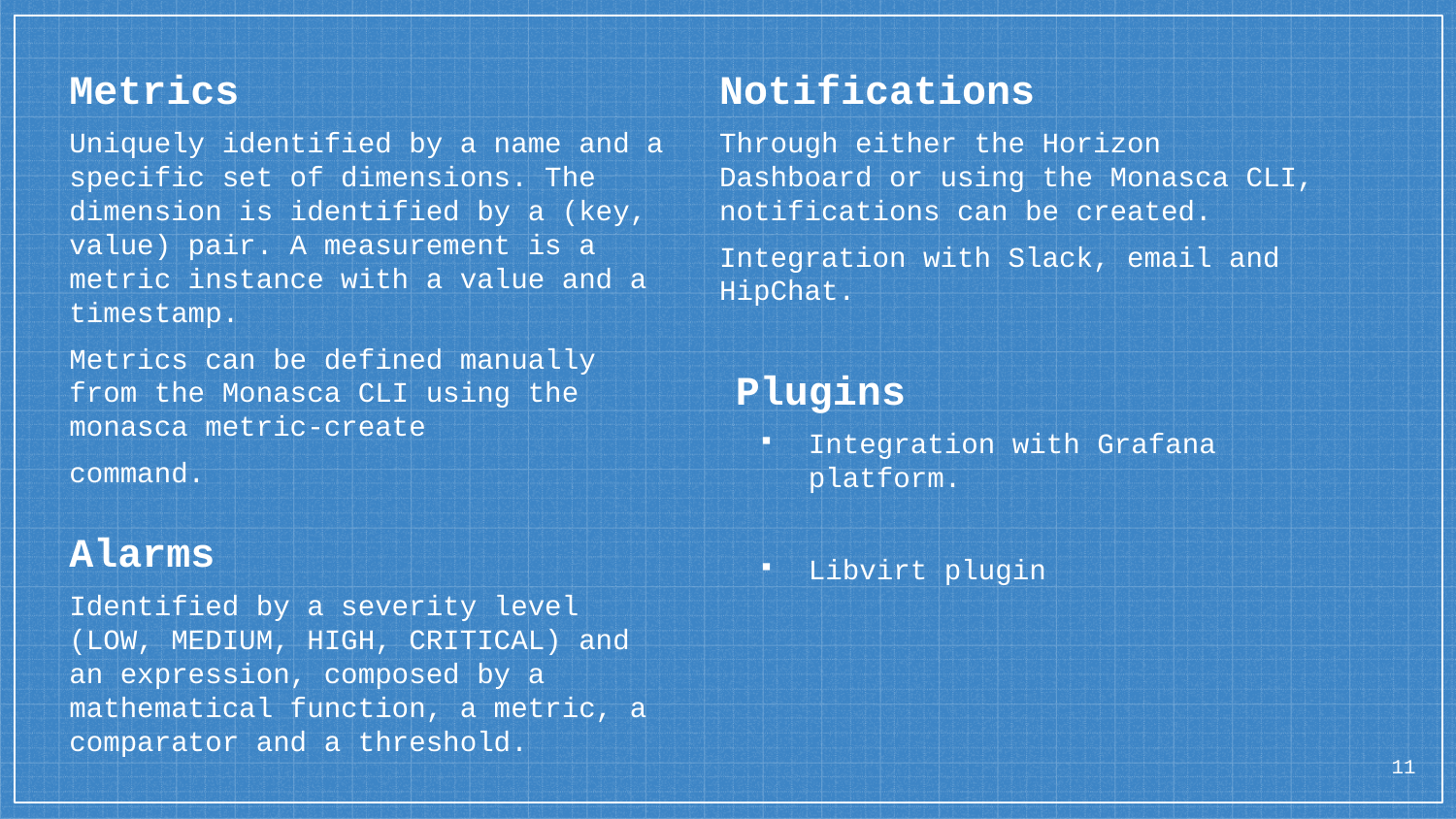

Metrics
Uniquely identified by a name and a specific set of dimensions. The dimension is identified by a (key, value) pair. A measurement is a metric instance with a value and a timestamp.
Metrics can be defined manually from the Monasca CLI using the monasca metric-create
command.
Notifications
Through either the Horizon Dashboard or using the Monasca CLI, notifications can be created.
Integration with Slack, email and HipChat.

Plugins
Integration with Grafana platform.

Libvirt plugin

Alarms
Identified by a severity level (LOW, MEDIUM, HIGH, CRITICAL) and an expression, composed by a mathematical function, a metric, a comparator and a threshold.
11